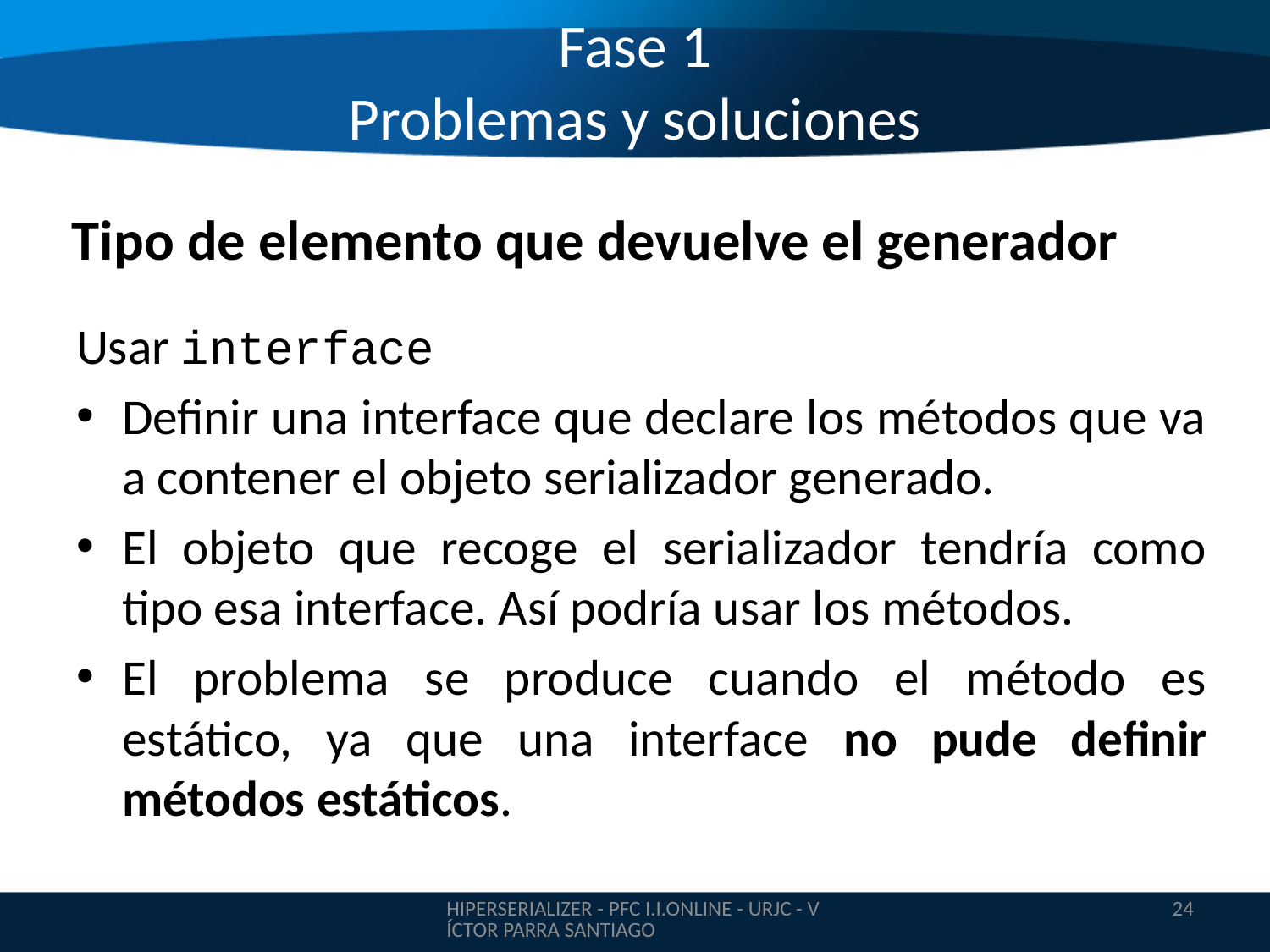

# Fase 1 Problemas y soluciones
Tipo de elemento que devuelve el generador
Usar interface
Definir una interface que declare los métodos que va a contener el objeto serializador generado.
El objeto que recoge el serializador tendría como tipo esa interface. Así podría usar los métodos.
El problema se produce cuando el método es estático, ya que una interface no pude definir métodos estáticos.

HIPERSERIALIZER - PFC I.I.ONLINE - URJC - VÍCTOR PARRA SANTIAGO
24